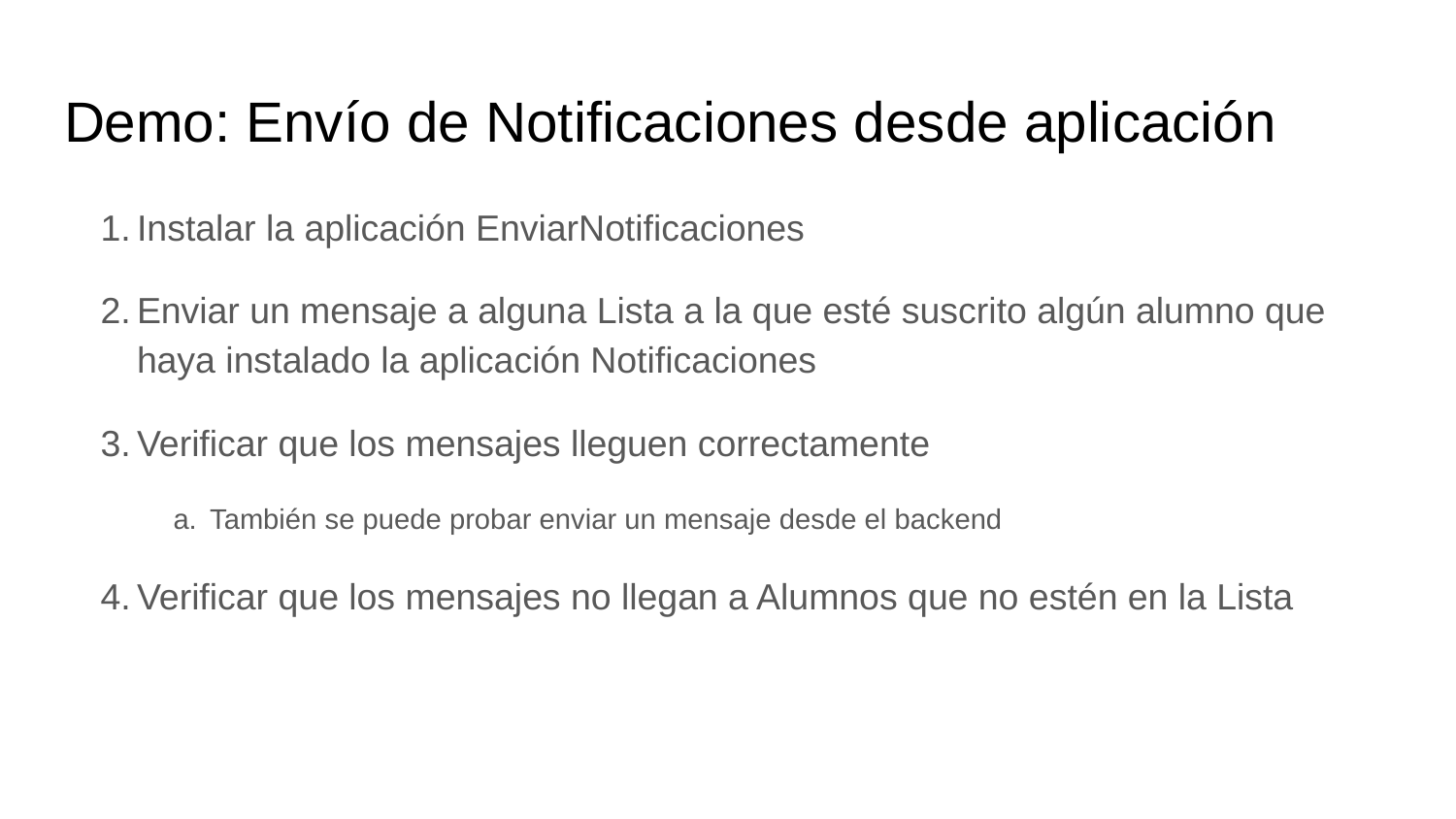

# Demo: Envío de Notificaciones desde aplicación
Instalar la aplicación EnviarNotificaciones
Enviar un mensaje a alguna Lista a la que esté suscrito algún alumno que haya instalado la aplicación Notificaciones
Verificar que los mensajes lleguen correctamente
También se puede probar enviar un mensaje desde el backend
Verificar que los mensajes no llegan a Alumnos que no estén en la Lista